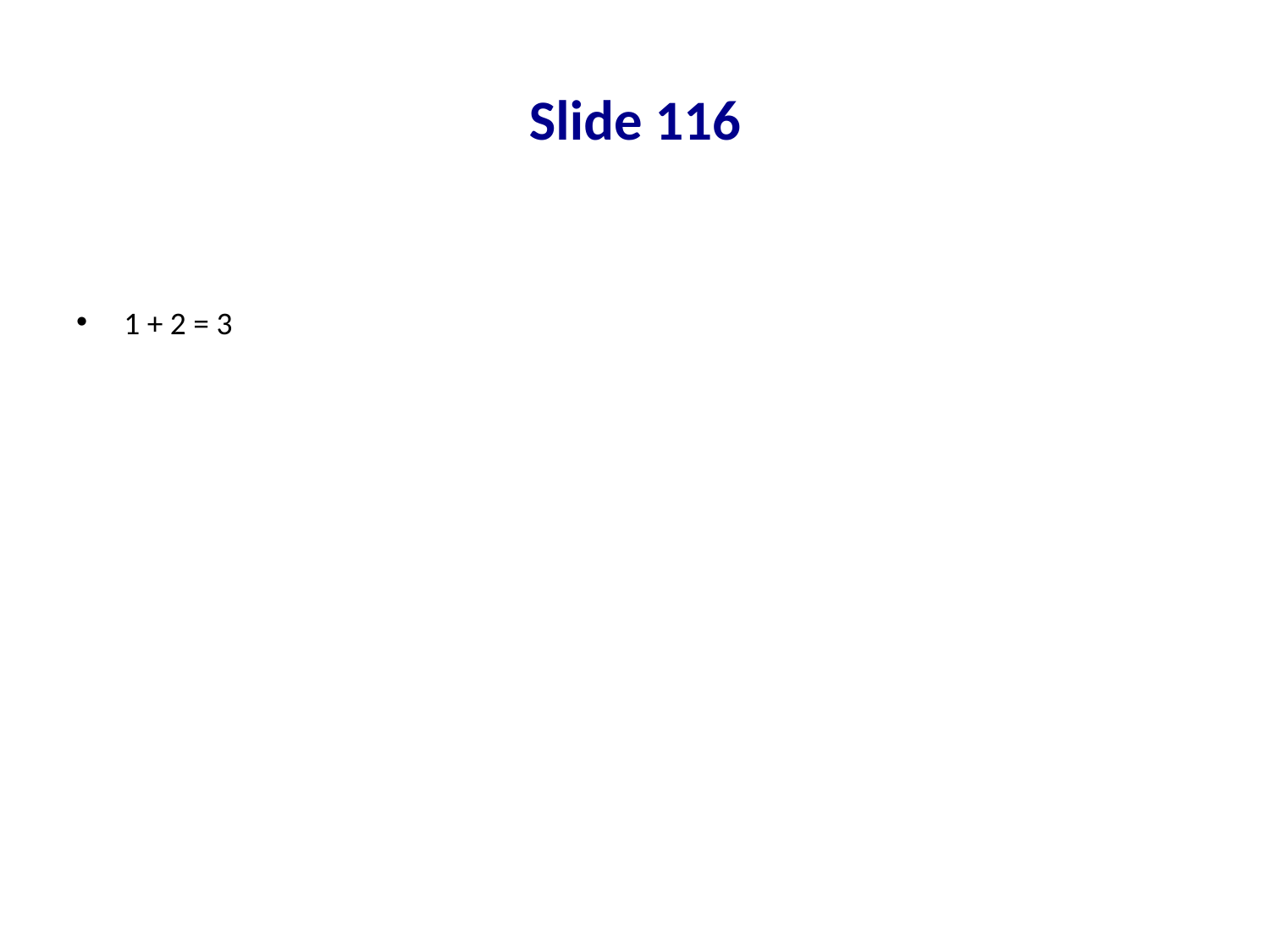

# Slide 116

1 + 2 = 3